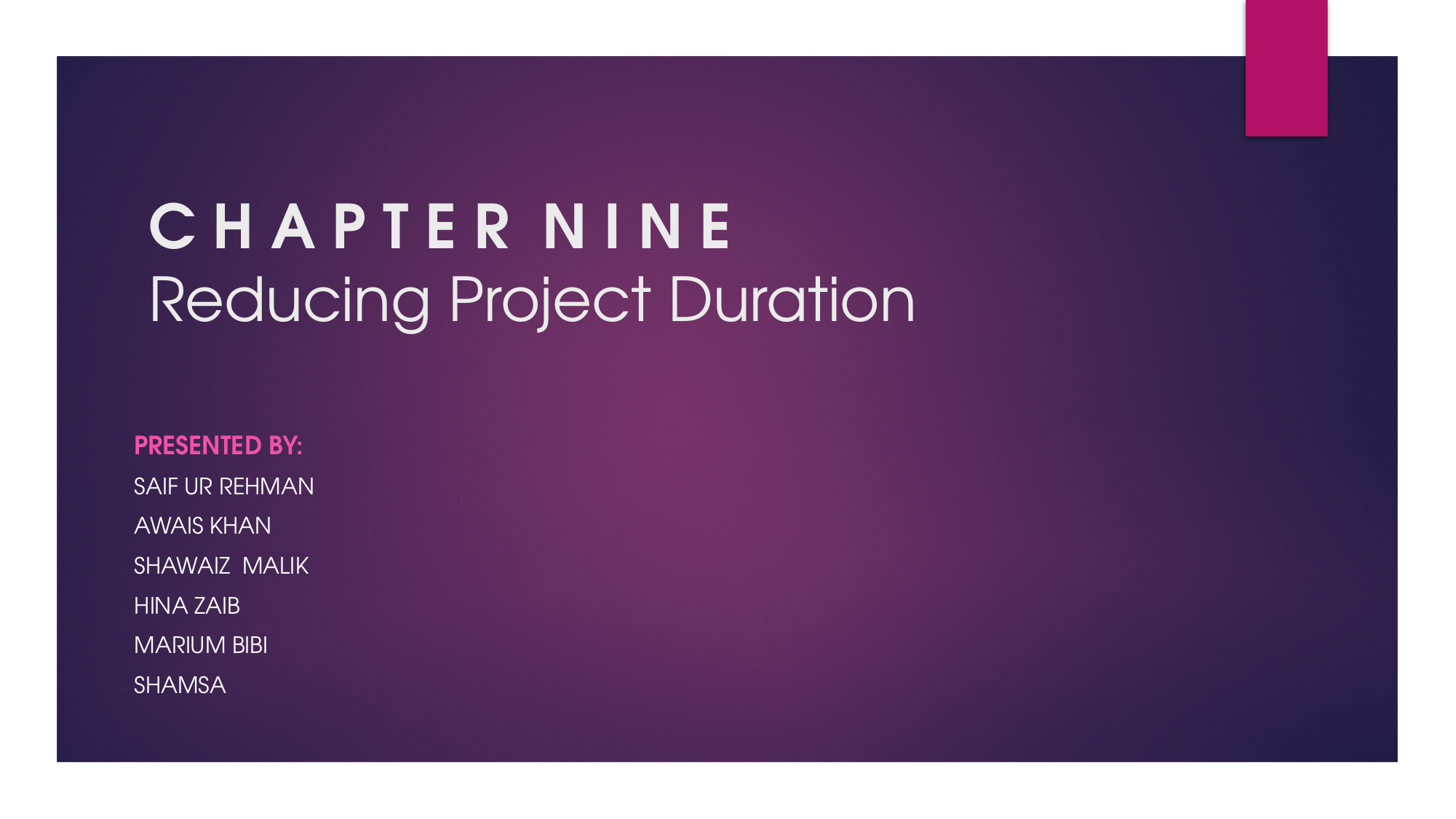

# C H A P T E R  N I N E Reducing Project Duration
Presented by:
Saif ur Rehman
Awais khan
Shawaiz  Malik
Hina Zaib
Marium bibi
Shamsa